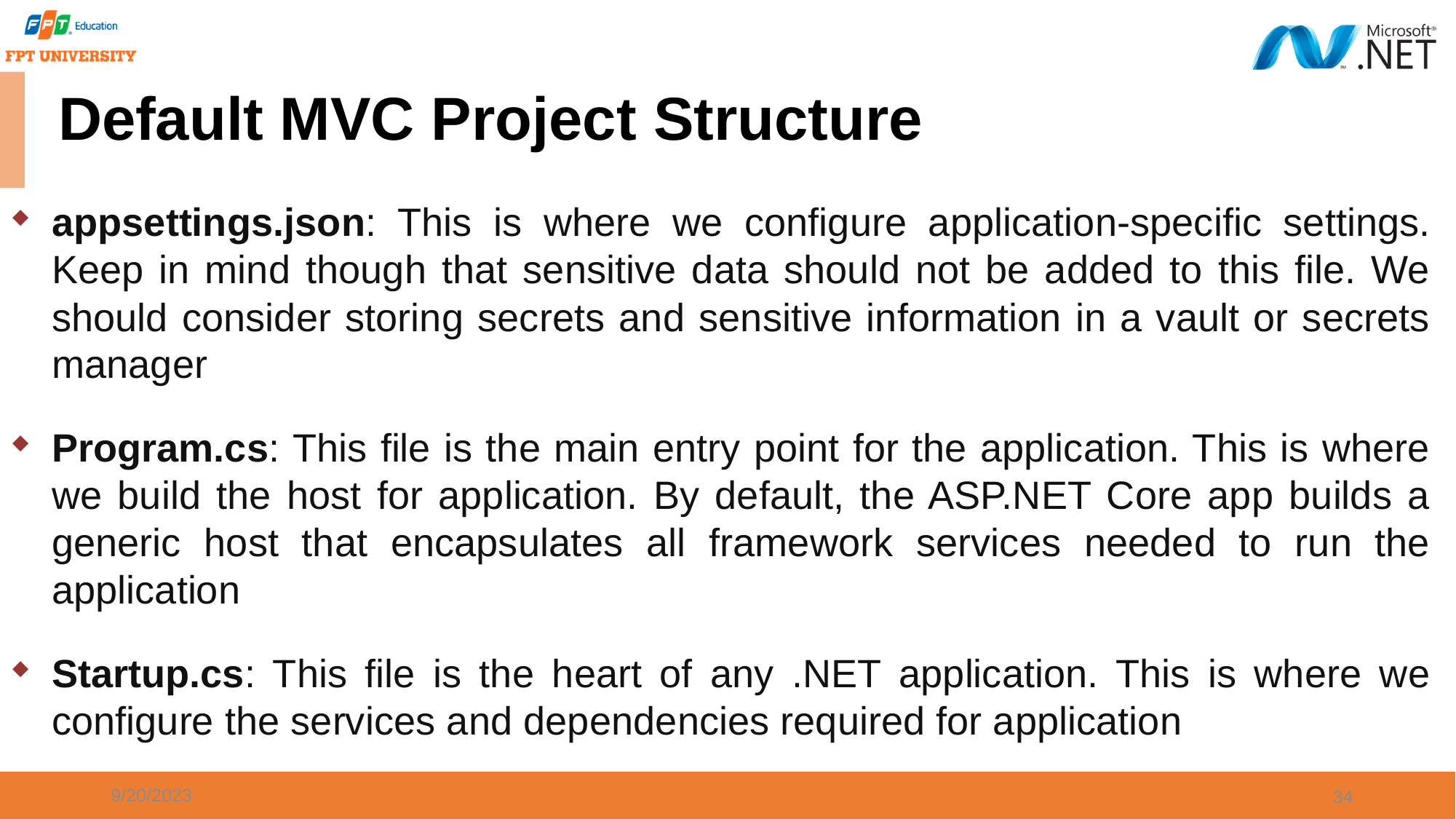

# Default MVC Project Structure
appsettings.json: This is where we configure application-specific settings. Keep in mind though that sensitive data should not be added to this file. We should consider storing secrets and sensitive information in a vault or secrets manager
Program.cs: This file is the main entry point for the application. This is where we build the host for application. By default, the ASP.NET Core app builds a generic host that encapsulates all framework services needed to run the application
Startup.cs: This file is the heart of any .NET application. This is where we configure the services and dependencies required for application
9/20/2023
34